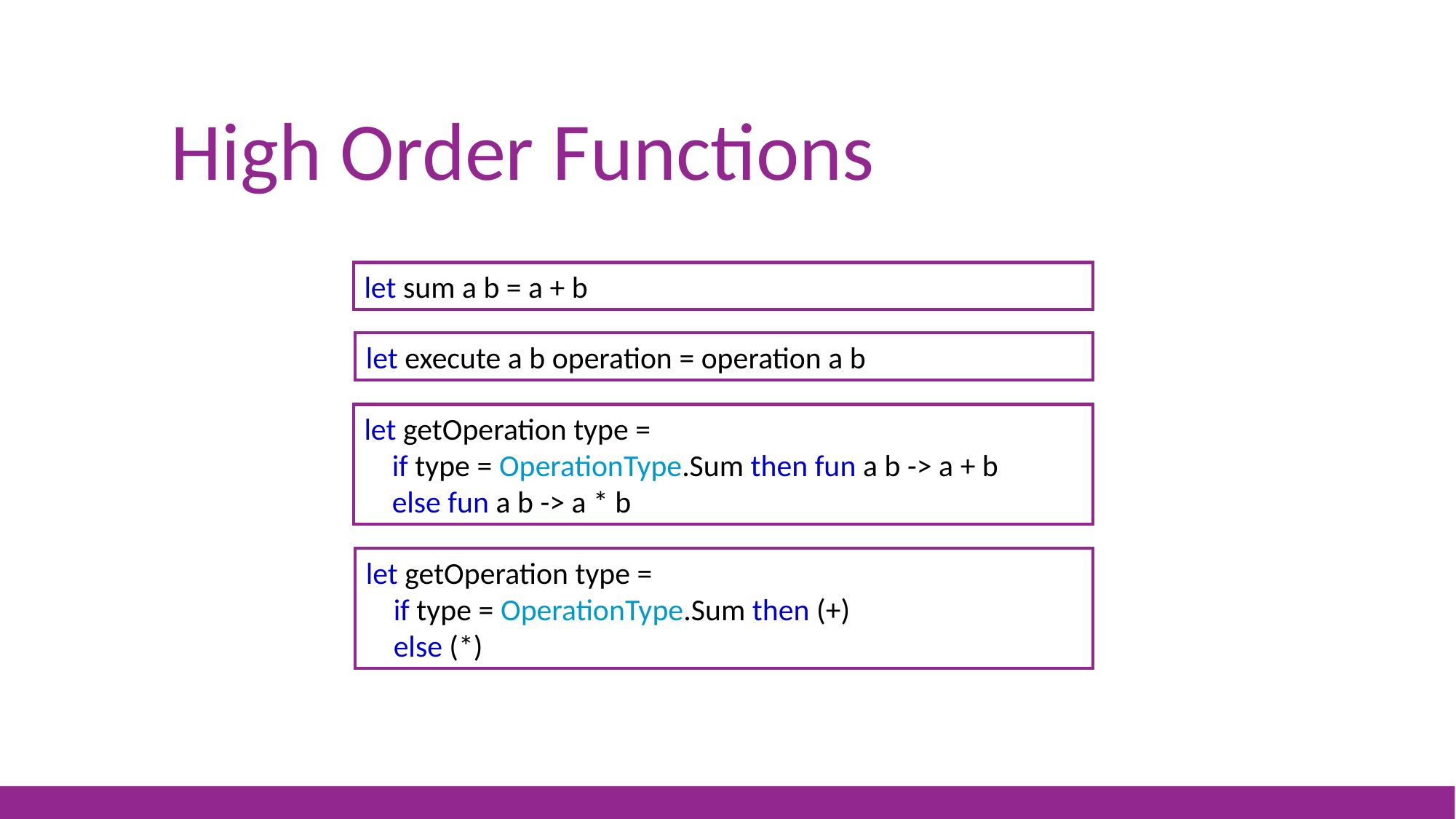

# High Order Functions
let sum a b = a + b
let execute a b operation = operation a b
let getOperation type =
    if type = OperationType.Sum then fun a b -> a + b
    else fun a b -> a * b
let getOperation type =
    if type = OperationType.Sum then (+)
    else (*)